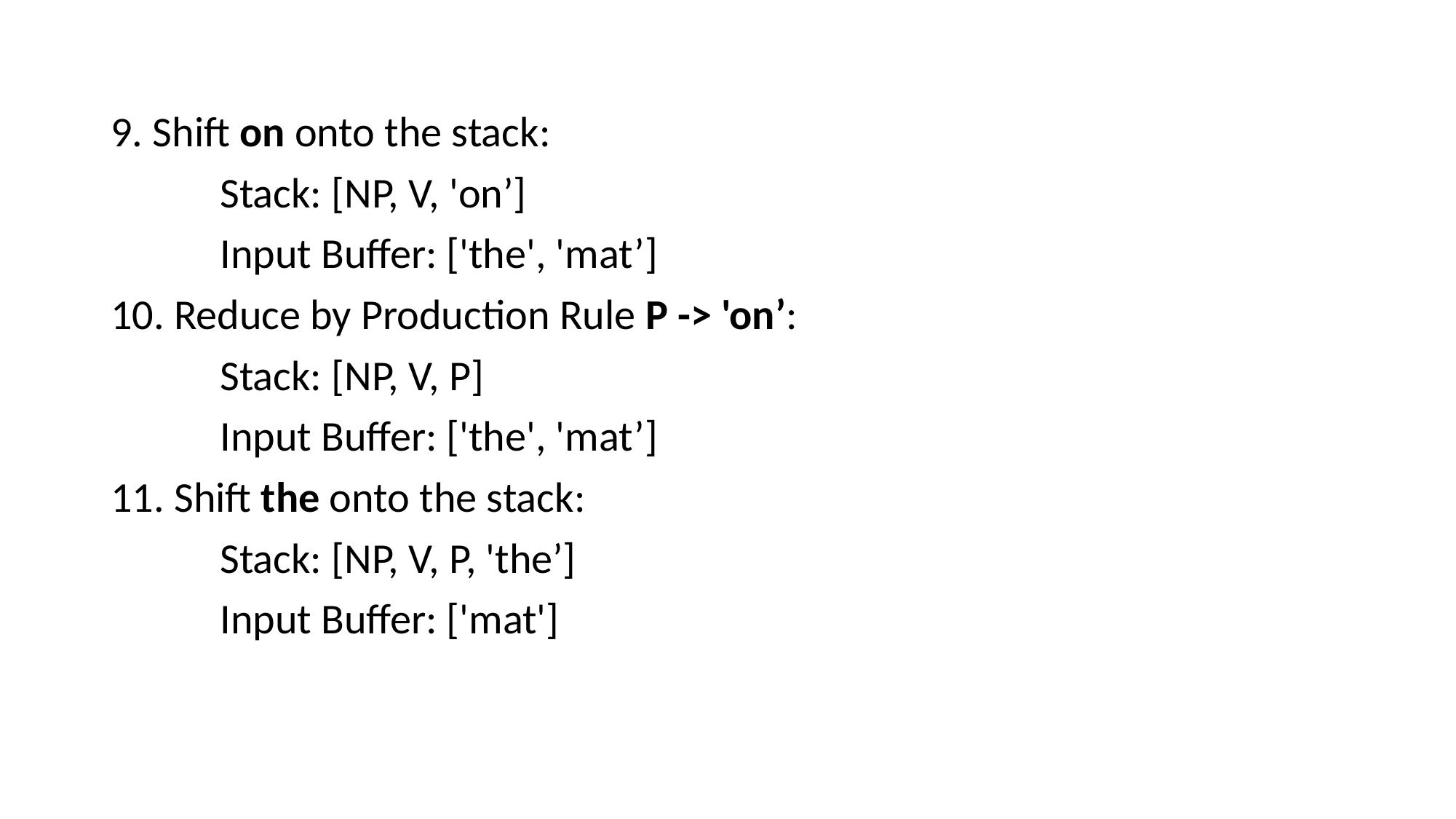

9. Shift on onto the stack:
	Stack: [NP, V, 'on’]
	Input Buffer: ['the', 'mat’]
10. Reduce by Production Rule P -> 'on’:
	Stack: [NP, V, P]
	Input Buffer: ['the', 'mat’]
11. Shift the onto the stack:
	Stack: [NP, V, P, 'the’]
	Input Buffer: ['mat']